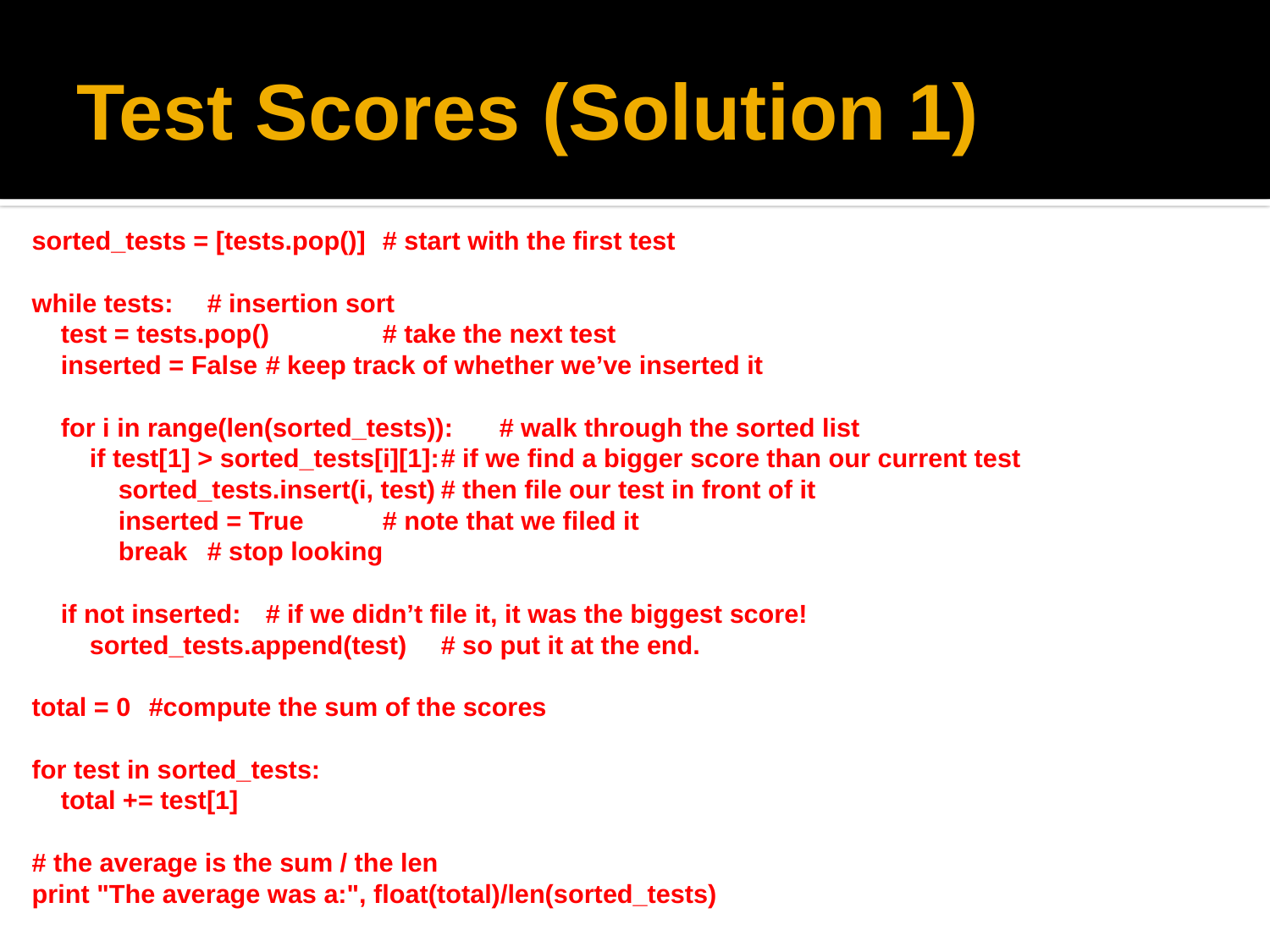

# Test Scores (Solution 1)
sorted_tests = [tests.pop()]	# start with the first test

while tests:		# insertion sort
    test = tests.pop()		# take the next test
    inserted = False		# keep track of whether we’ve inserted it

    for i in range(len(sorted_tests)):	# walk through the sorted list
        if test[1] > sorted_tests[i][1]:	# if we find a bigger score than our current test
            sorted_tests.insert(i, test)	# then file our test in front of it
            inserted = True		# note that we filed it
            break			# stop looking

    if not inserted:			# if we didn’t file it, it was the biggest score!
        sorted_tests.append(test)	# so put it at the end.

total = 0			#compute the sum of the scores

for test in sorted_tests:
    total += test[1]

# the average is the sum / the len
print "The average was a:", float(total)/len(sorted_tests)